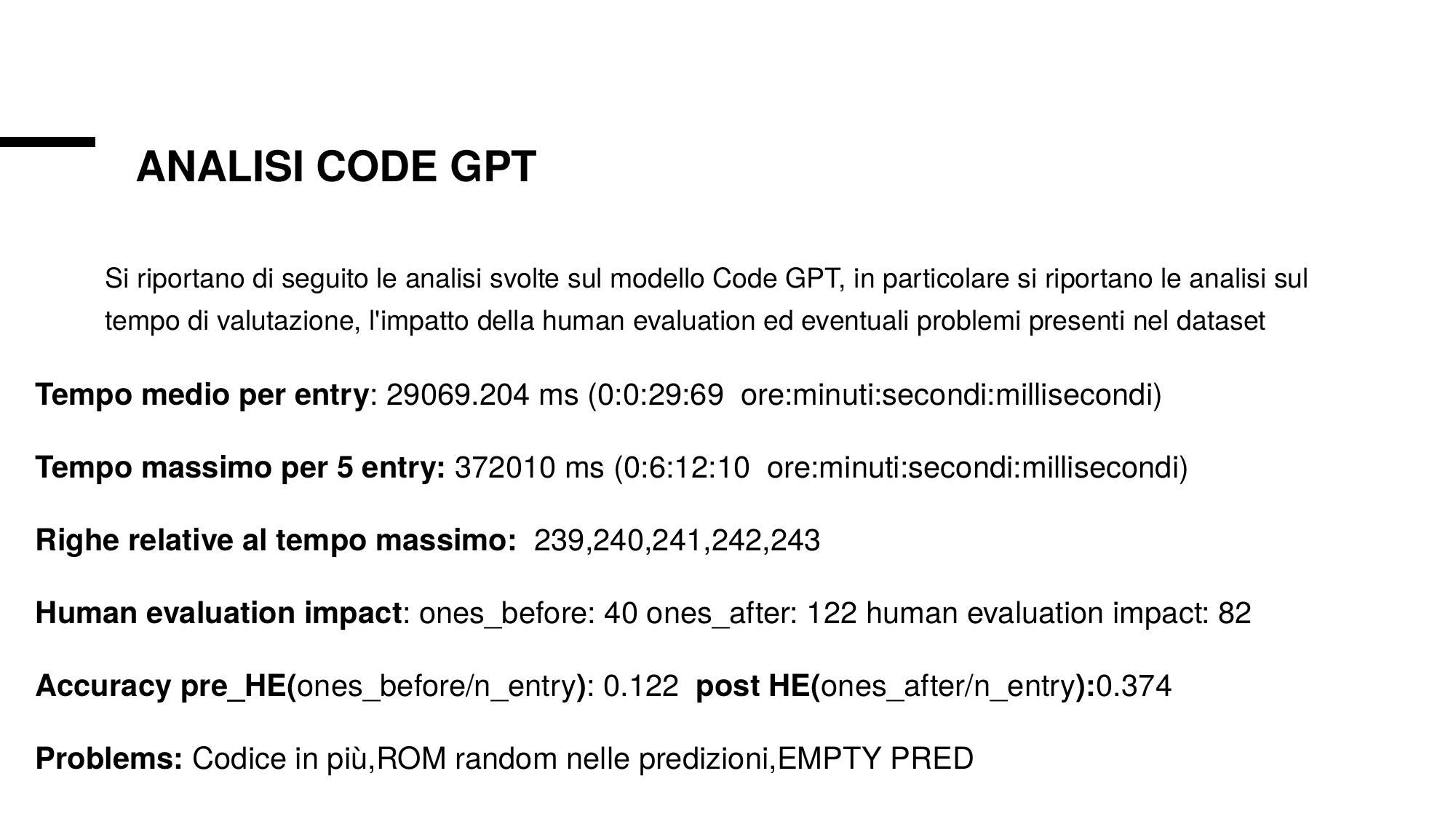

# Analisi Code GPT
Si riportano di seguito le analisi svolte sul modello Code GPT, in particolare si riportano le analisi sul tempo di valutazione, l'impatto della human evaluation ed eventuali problemi presenti nel dataset
Tempo medio per entry: 29069.204 ms (0:0:29:69  ore:minuti:secondi:millisecondi)

Tempo massimo per 5 entry: 372010 ms (0:6:12:10  ore:minuti:secondi:millisecondi)

Righe relative al tempo massimo:  239,240,241,242,243

Human evaluation impact: ones_before: 40 ones_after: 122 human evaluation impact: 82

Accuracy pre_HE(ones_before/n_entry): 0.122  post HE(ones_after/n_entry):0.374

Problems: Codice in più,ROM random nelle predizioni,EMPTY PRED